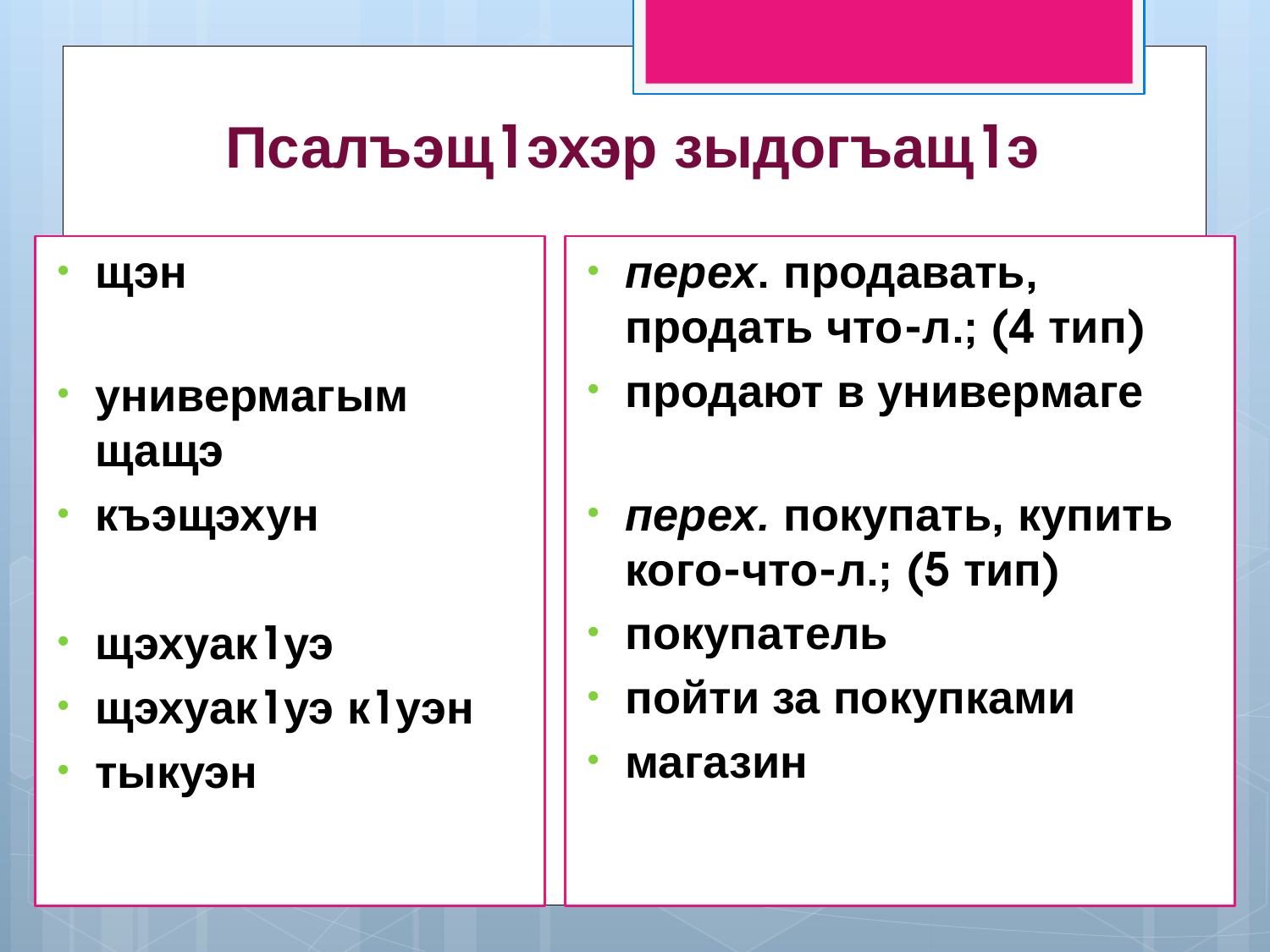

# Псалъэщ1эхэр зыдогъащ1э
щэн

универмагым щащэ
къэщэхун

щэхуак1уэ
щэхуак1уэ к1уэн
тыкуэн

перех. продавать, продать что-л.; (4 тип)
продают в универмаге

перех. покупать, купить кого-что-л.; (5 тип)
покупатель
пойти за покупками
магазин